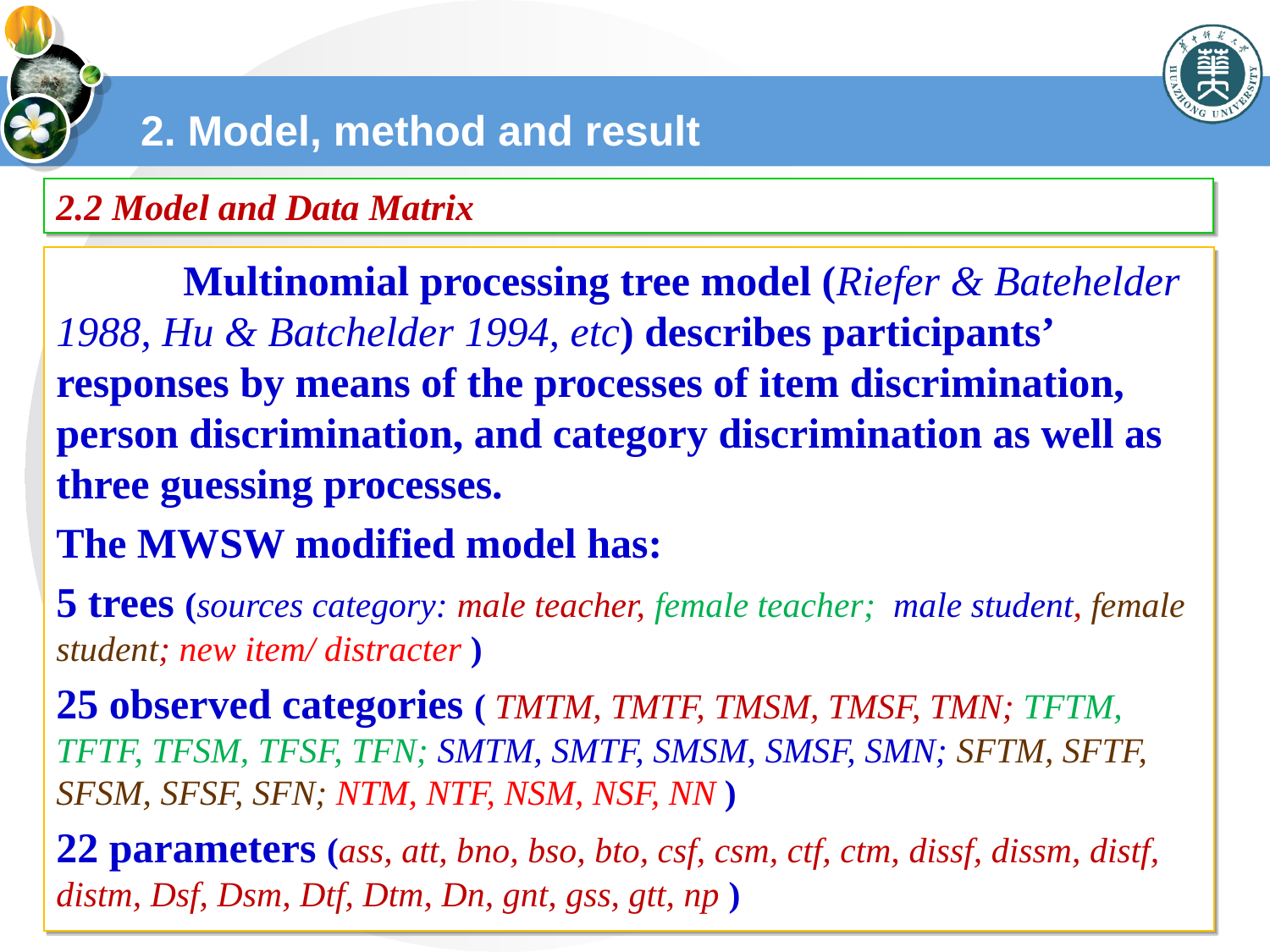

# 2. Model, method and result
2.2 Model and Data Matrix
	Multinomial processing tree model (Riefer & Batehelder 1988, Hu & Batchelder 1994, etc) describes participants’ responses by means of the processes of item discrimination, person discrimination, and category discrimination as well as three guessing processes.
The MWSW modified model has:
5 trees (sources category: male teacher, female teacher;  male student, female student; new item/ distracter )
25 observed categories ( TMTM, TMTF, TMSM, TMSF, TMN; TFTM, TFTF, TFSM, TFSF, TFN; SMTM, SMTF, SMSM, SMSF, SMN; SFTM, SFTF, SFSM, SFSF, SFN; NTM, NTF, NSM, NSF, NN )
22 parameters (ass, att, bno, bso, bto, csf, csm, ctf, ctm, dissf, dissm, distf, distm, Dsf, Dsm, Dtf, Dtm, Dn, gnt, gss, gtt, np )